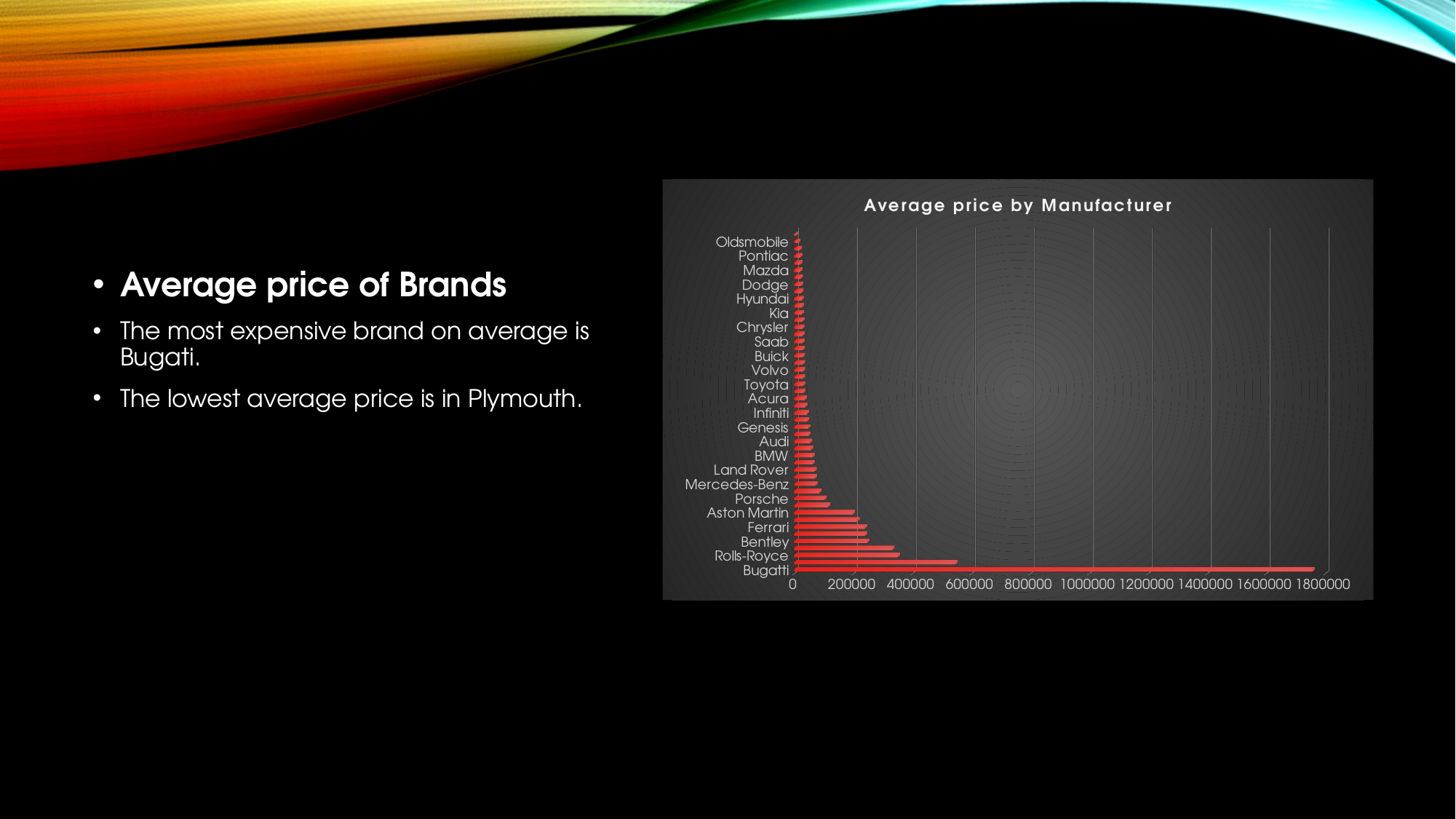

[unsupported chart]

Average price of Brands
The most expensive brand on average is Bugati.
The lowest average price is in Plymouth.